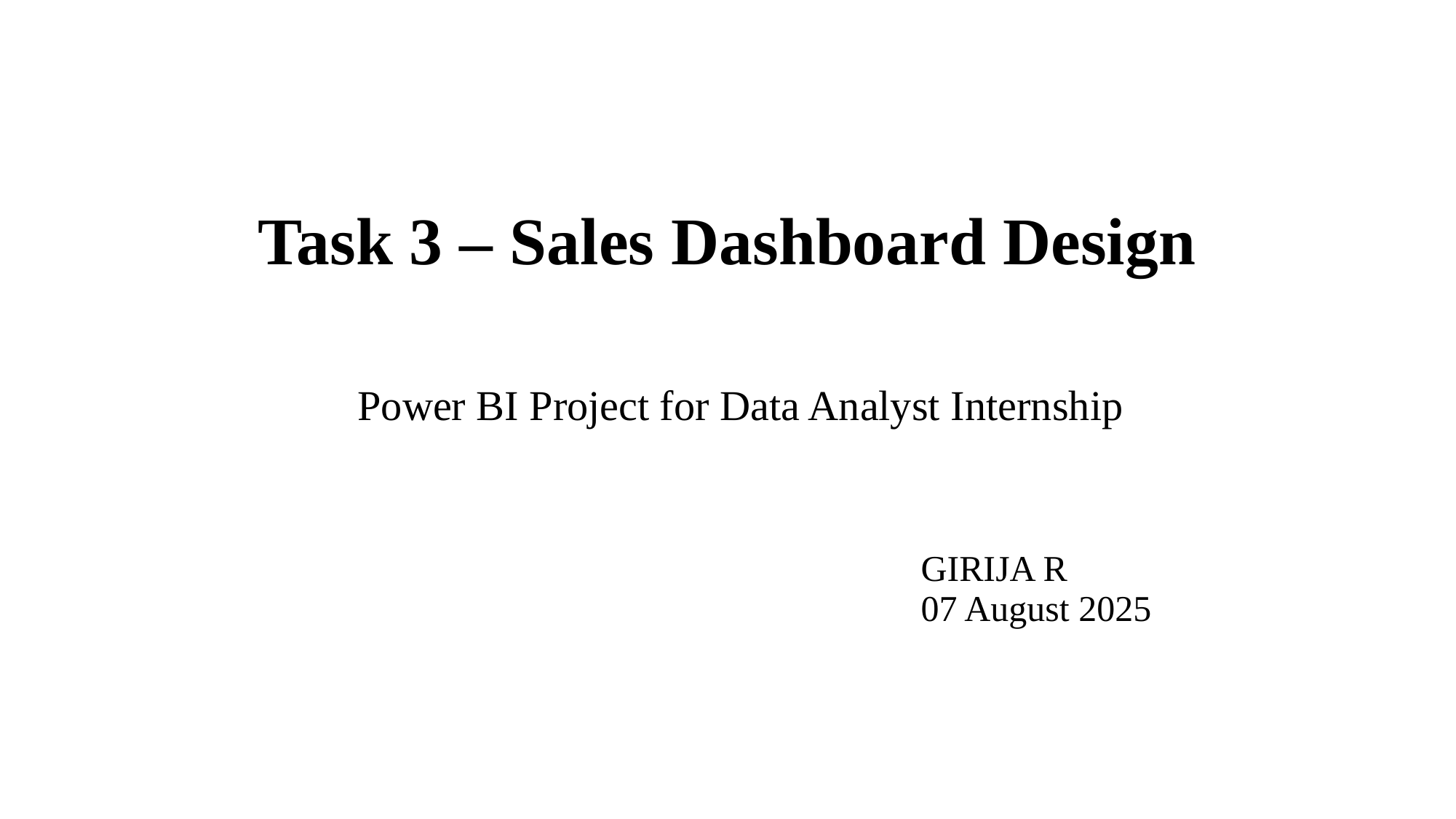

# Task 3 – Sales Dashboard Design
Power BI Project for Data Analyst Internship
| GIRIJA R 07 August 2025 |
| --- |